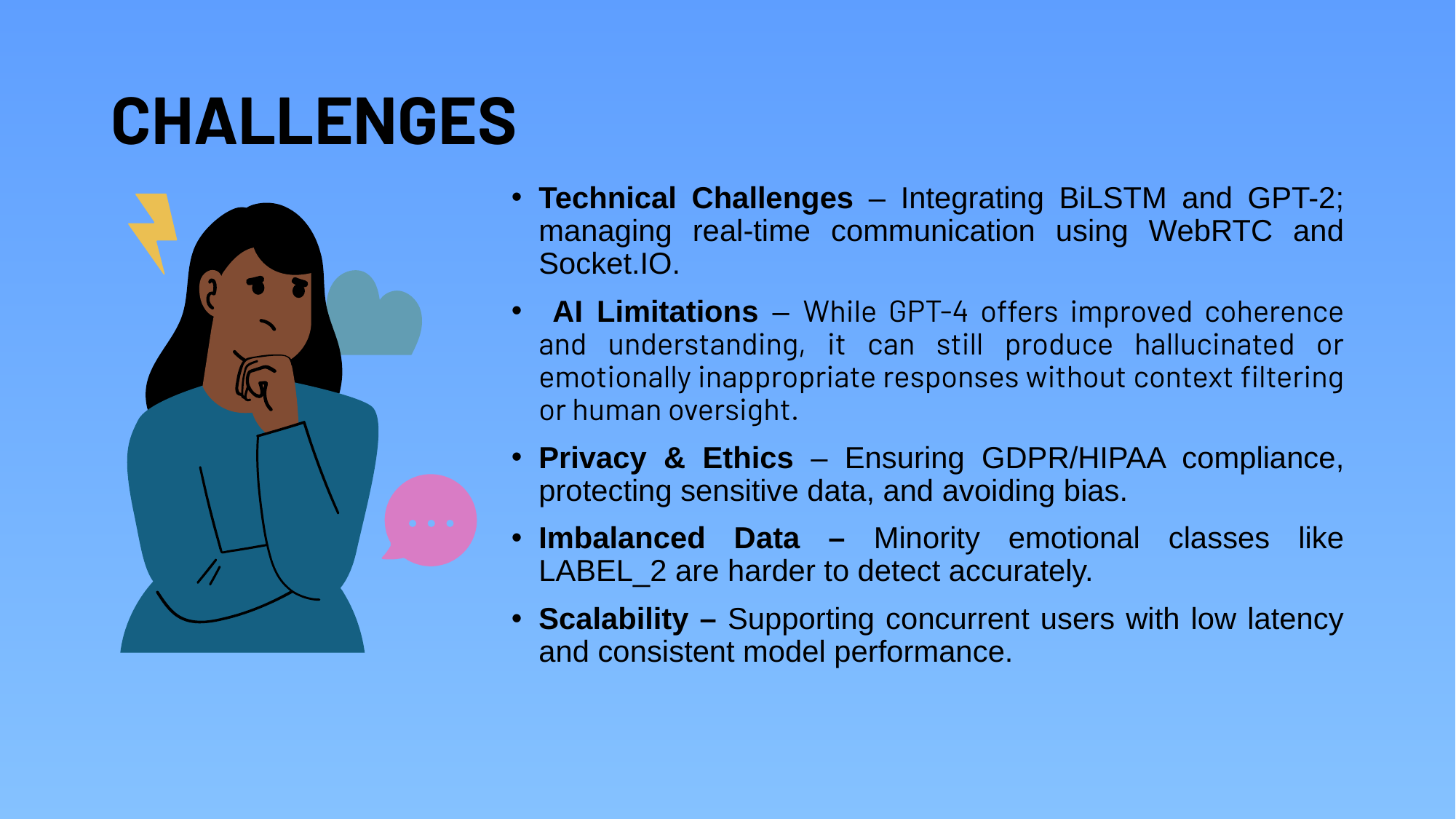

# CHALLENGES
Technical Challenges – Integrating BiLSTM and GPT-2; managing real-time communication using WebRTC and Socket.IO.
 AI Limitations – While GPT-4 offers improved coherence and understanding, it can still produce hallucinated or emotionally inappropriate responses without context filtering or human oversight.
Privacy & Ethics – Ensuring GDPR/HIPAA compliance, protecting sensitive data, and avoiding bias.
Imbalanced Data – Minority emotional classes like LABEL_2 are harder to detect accurately.
Scalability – Supporting concurrent users with low latency and consistent model performance.